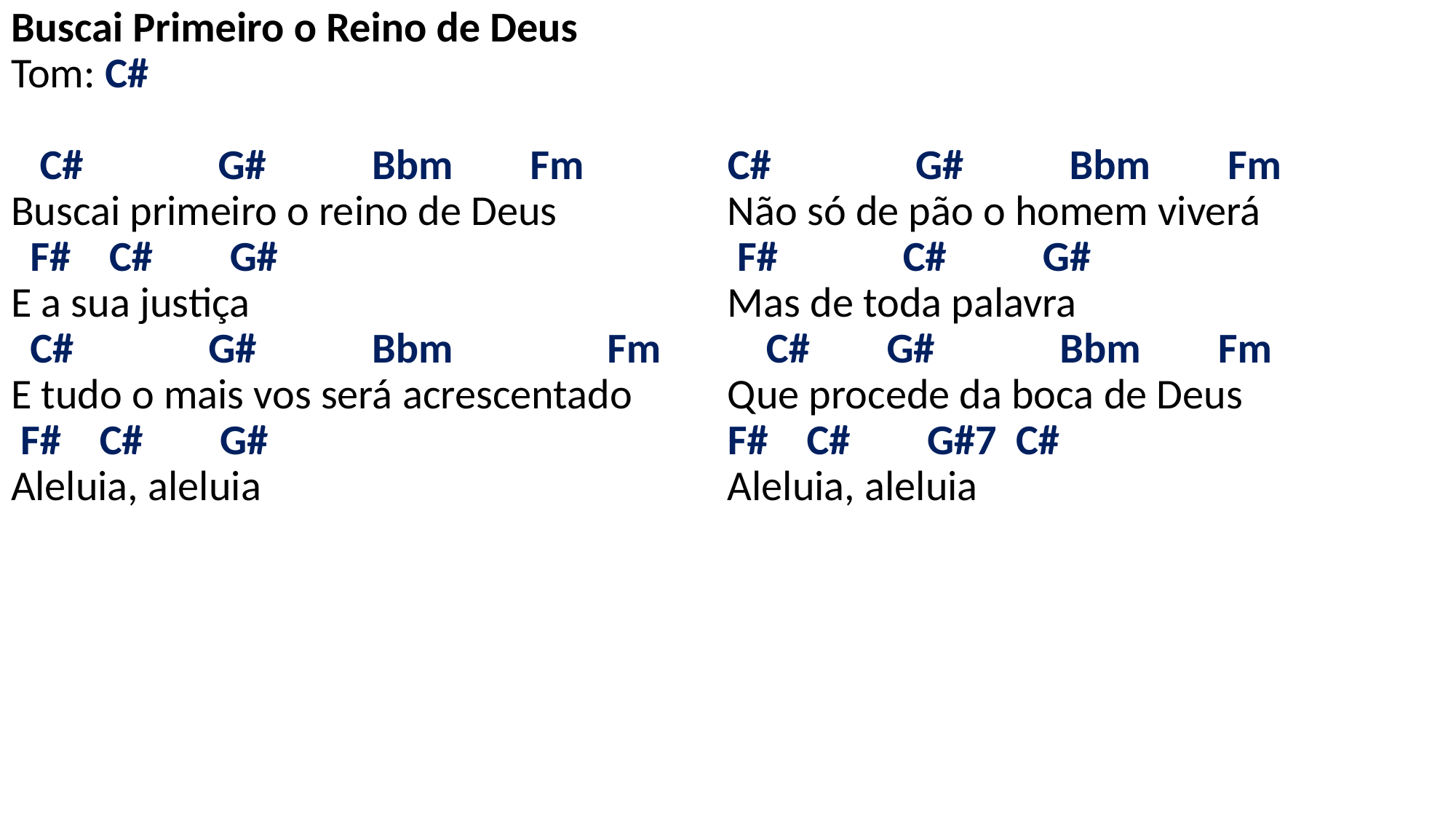

# Buscai Primeiro o Reino de Deus Tom: C# C#              G#           Bbm        Fm Buscai primeiro o reino de Deus F#    C#        G# E a sua justiça C#              G#            Bbm                Fm E tudo o mais vos será acrescentado F#    C#        G# Aleluia, aleluia C#               G#           Bbm        Fm Não só de pão o homem viverá F#             C#          G# Mas de toda palavra C#        G#             Bbm        Fm Que procede da boca de Deus F#    C#        G#7  C# Aleluia, aleluia